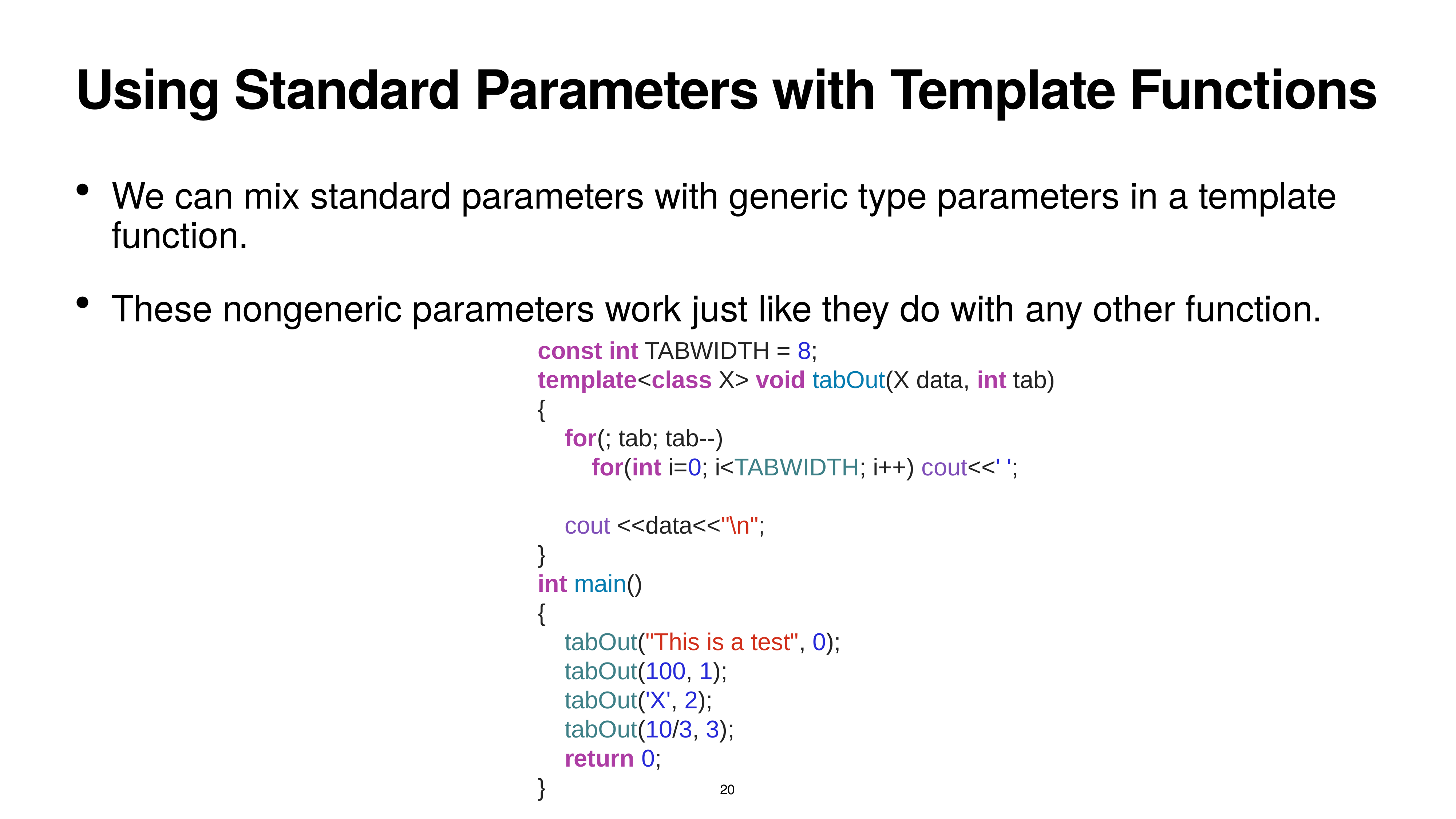

# Using Standard Parameters with Template Functions
We can mix standard parameters with generic type parameters in a template function.
These nongeneric parameters work just like they do with any other function.
const int TABWIDTH = 8;
template<class X> void tabOut(X data, int tab)
{
    for(; tab; tab--)
        for(int i=0; i<TABWIDTH; i++) cout<<' ';

    cout <<data<<"\n";
}
int main()
{
    tabOut("This is a test", 0);
    tabOut(100, 1);
    tabOut('X', 2);
    tabOut(10/3, 3);
    return 0;
}
20